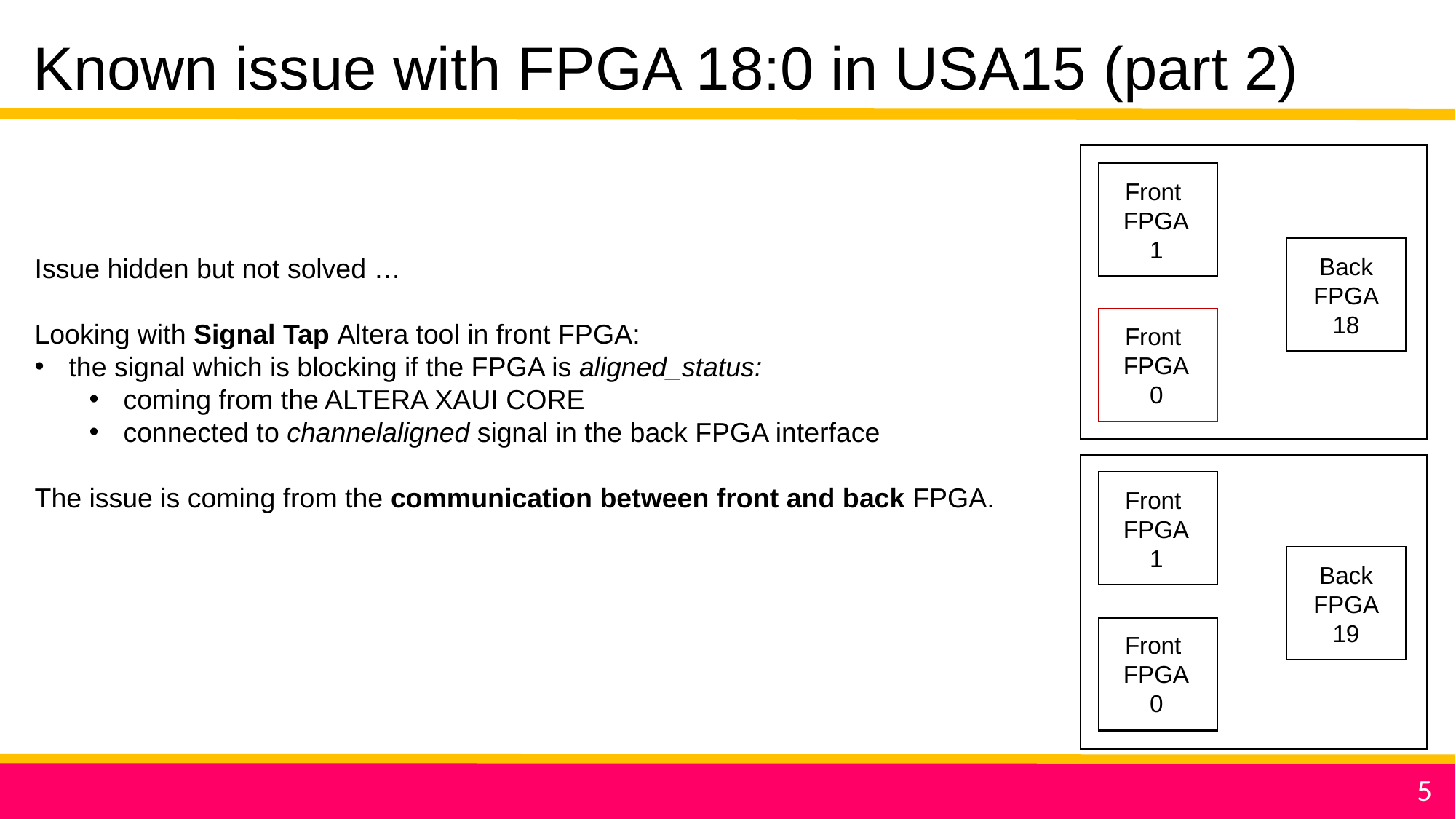

Known issue with FPGA 18:0 in USA15 (part 2)

Front
FPGA
1

Issue hidden but not solved …

Looking with Signal Tap Altera tool in front FPGA:
the signal which is blocking if the FPGA is aligned_status:
coming from the ALTERA XAUI CORE
connected to channelaligned signal in the back FPGA interface

The issue is coming from the communication between front and back FPGA.
Back
FPGA
18

Front
FPGA
0

Front
FPGA
1

Back
FPGA
19

Front
FPGA
0

5